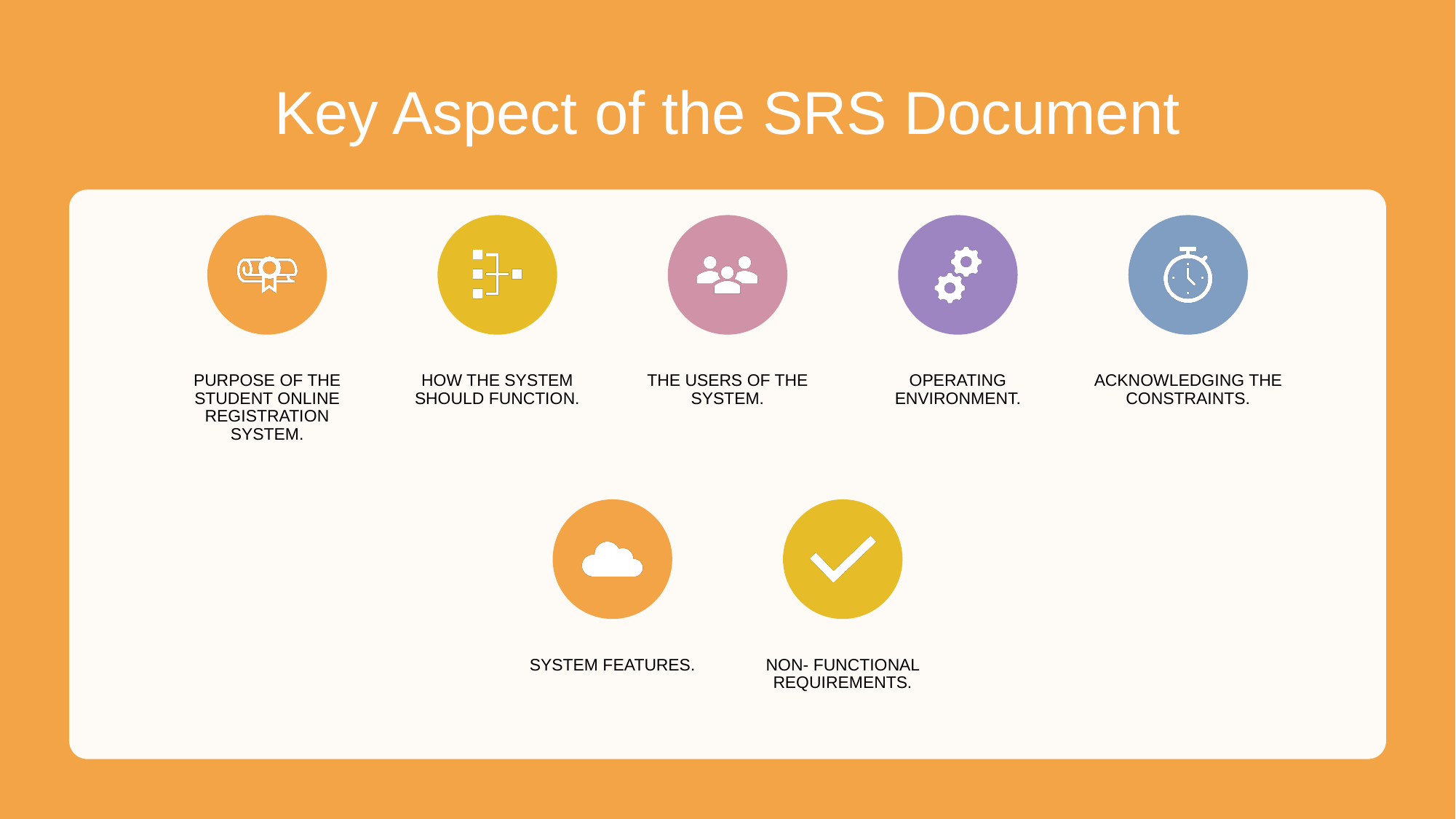

# Key Aspect of the SRS Document

Purpose of the Student Online Registration System.
How the System Should Function.
The Users of the System.
Operating Environment.
Acknowledging the Constraints.
System Features.
Non- Functional Requirements.